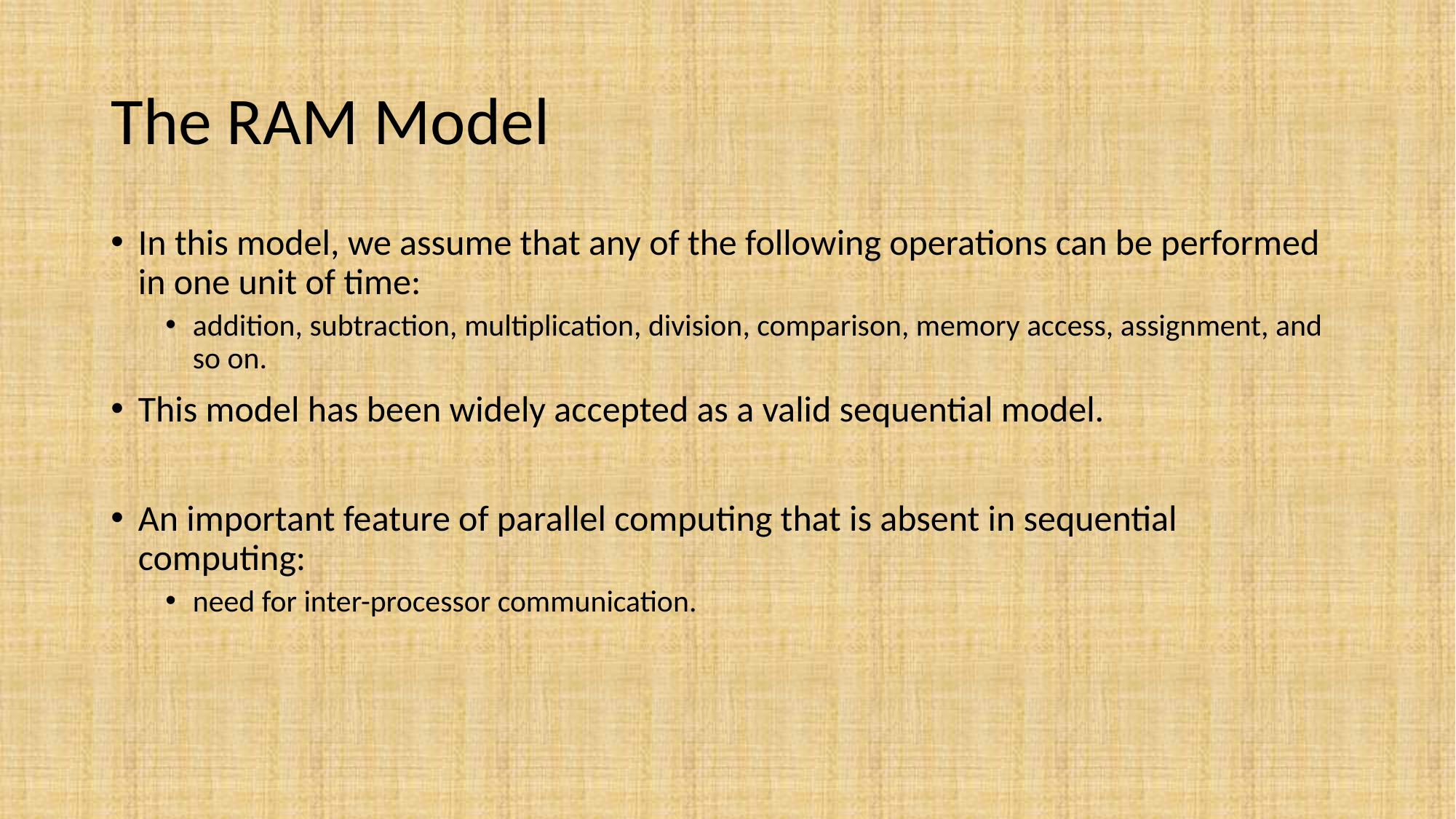

# The RAM Model
In this model, we assume that any of the following operations can be performed in one unit of time:
addition, subtraction, multiplication, division, comparison, memory access, assignment, and so on.
This model has been widely accepted as a valid sequential model.

An important feature of parallel computing that is absent in sequential computing:
need for inter-processor communication.